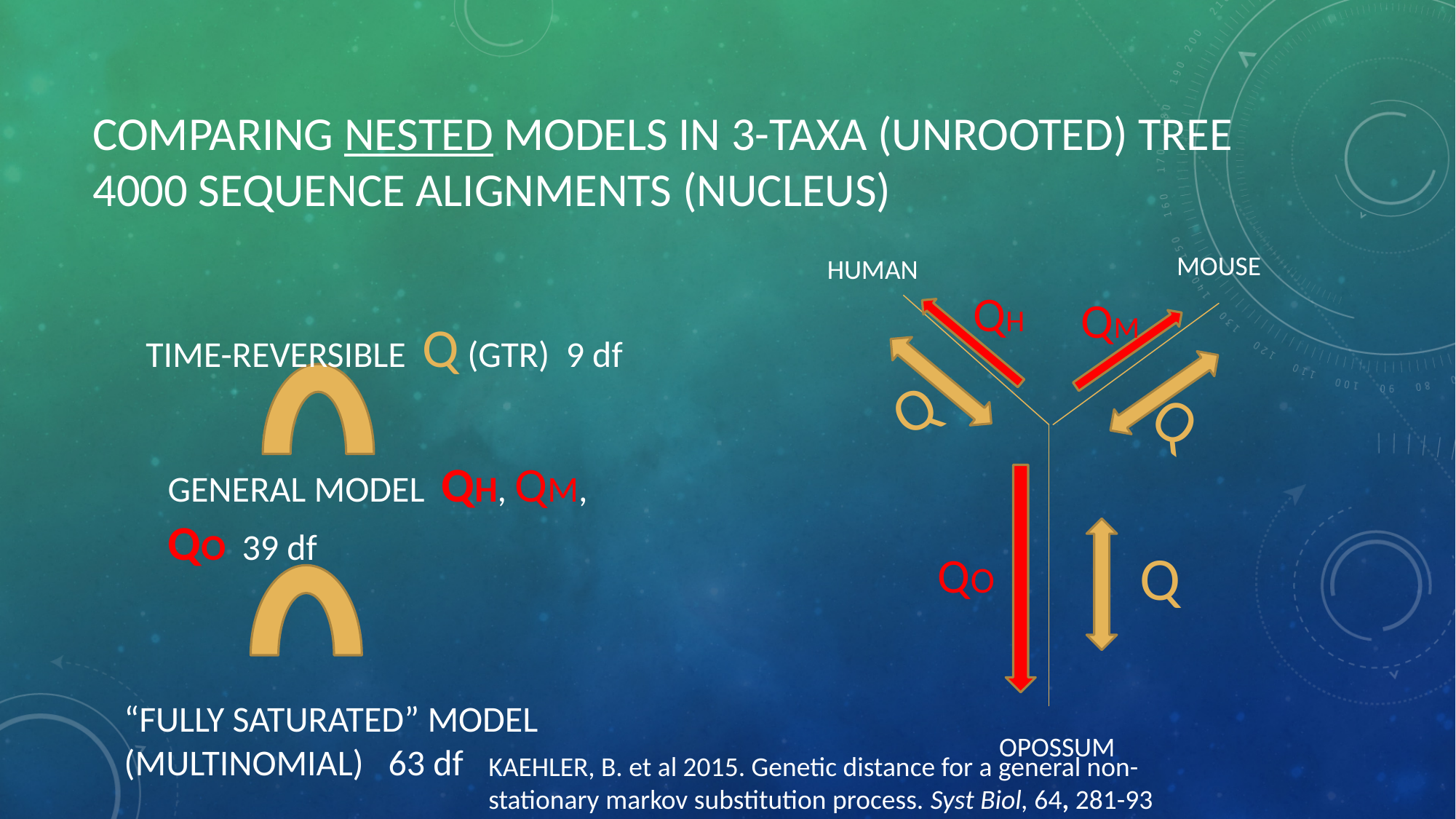

# COMPARING NESTED MODELS in 3-taxa (unrooted) tree 4000 SEQUENCE ALIGNMENTS (NUCLEUS)
MOUSE
HUMAN
QH
QM
TIME-REVERSIBLE  Q (GTR)  9 df

Q

Q

GENERAL MODEL  QH, QM, QO  39 df
Q
QO

“FULLY SATURATED” MODEL (MULTINOMIAL)   63 df
OPOSSUM
KAEHLER, B. et al 2015. Genetic distance for a general non-stationary markov substitution process. Syst Biol, 64, 281-93